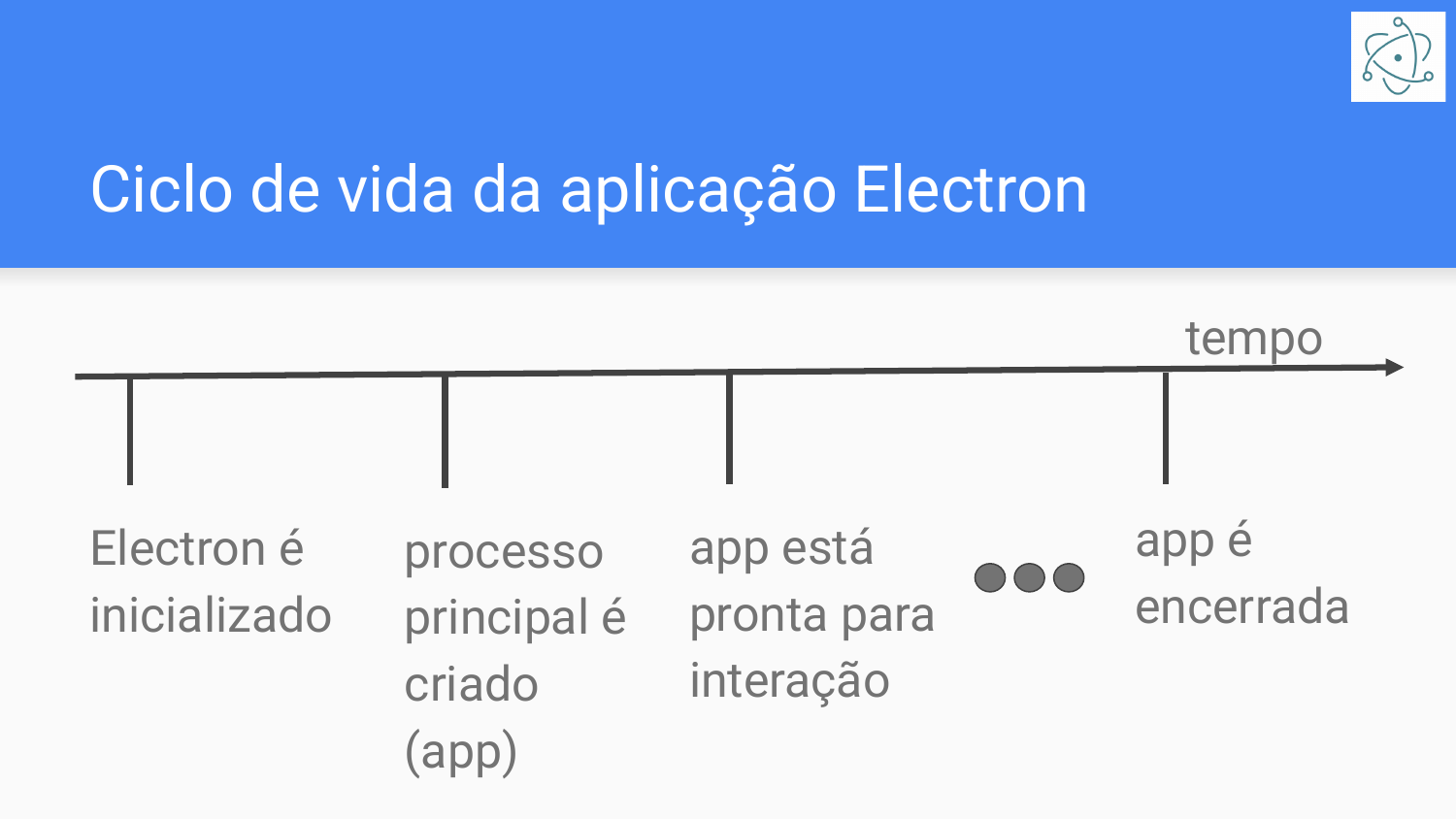

# Ciclo de vida da aplicação Electron
tempo

app é encerrada

app está pronta para interação

Electron é inicializado

processo principal é criado (app)